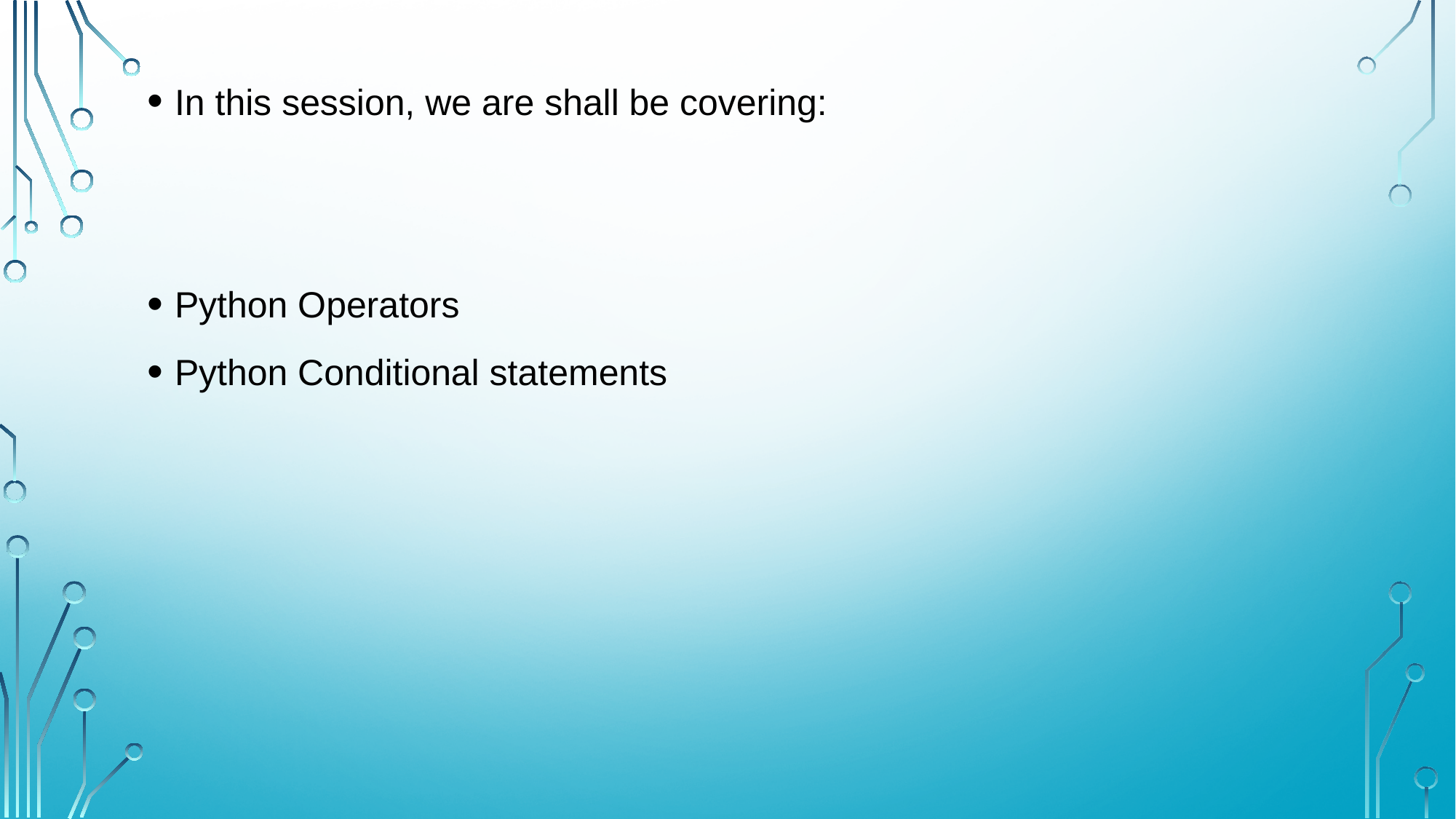

In this session, we are shall be covering:

Python Operators
Python Conditional statements